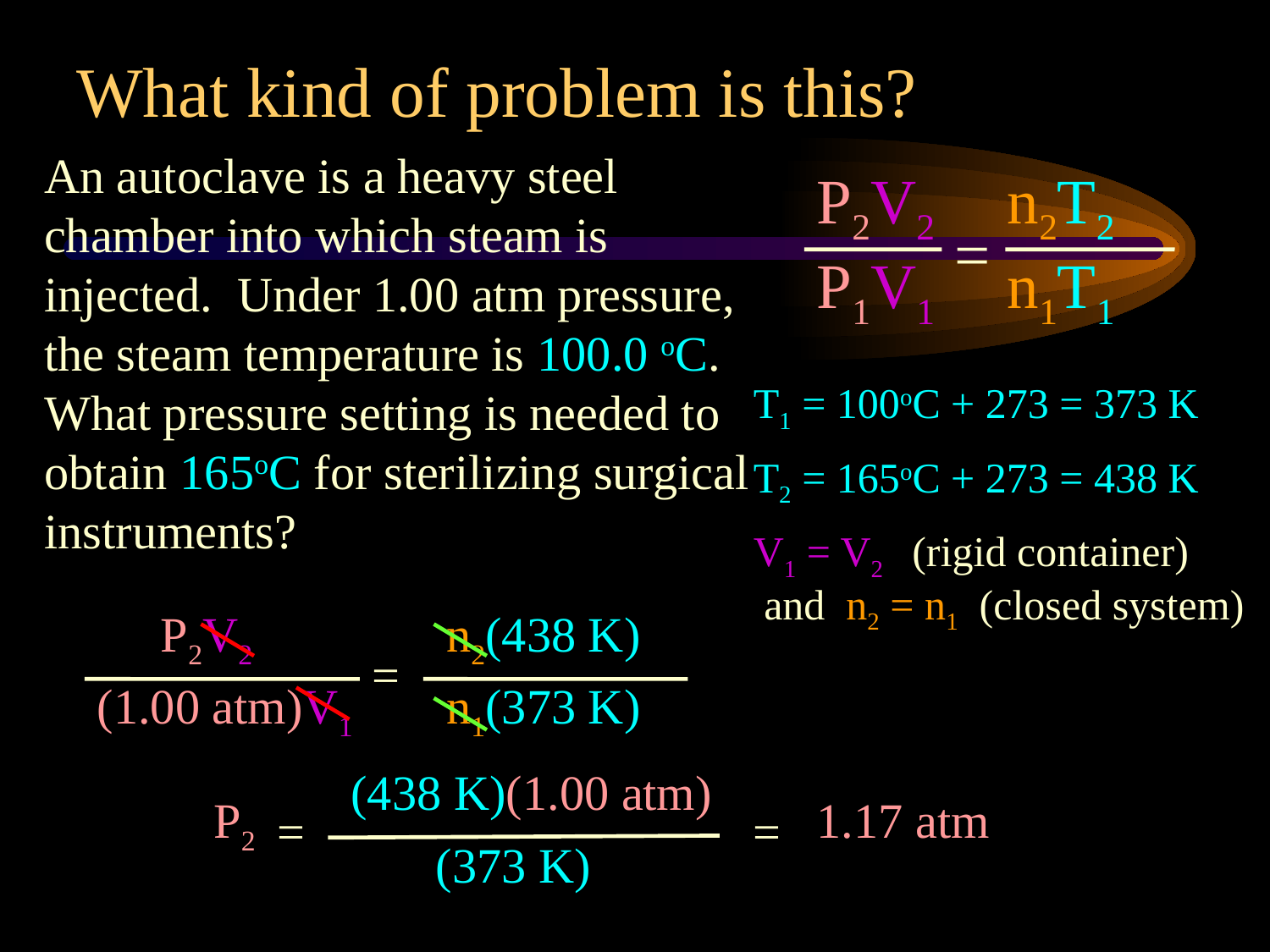

What kind of problem is this?
An autoclave is a heavy steel chamber into which steam is injected.  Under 1.00 atm pressure, the steam temperature is 100.0 oC.  What pressure setting is needed to obtain 165oC for sterilizing surgical instruments?
P2V2
n2T2
=
P1V1
n1T1

T1 = 100oC + 273 = 373 K
T2 = 165oC + 273 = 438 K
V1 = V2    (rigid container)
and  n2 = n1  (closed system)
P2V2
n2(438 K)

=
(1.00 atm)V1
n1(373 K)

(438 K)(1.00 atm)
P2
1.17 atm
=
=
(373 K)